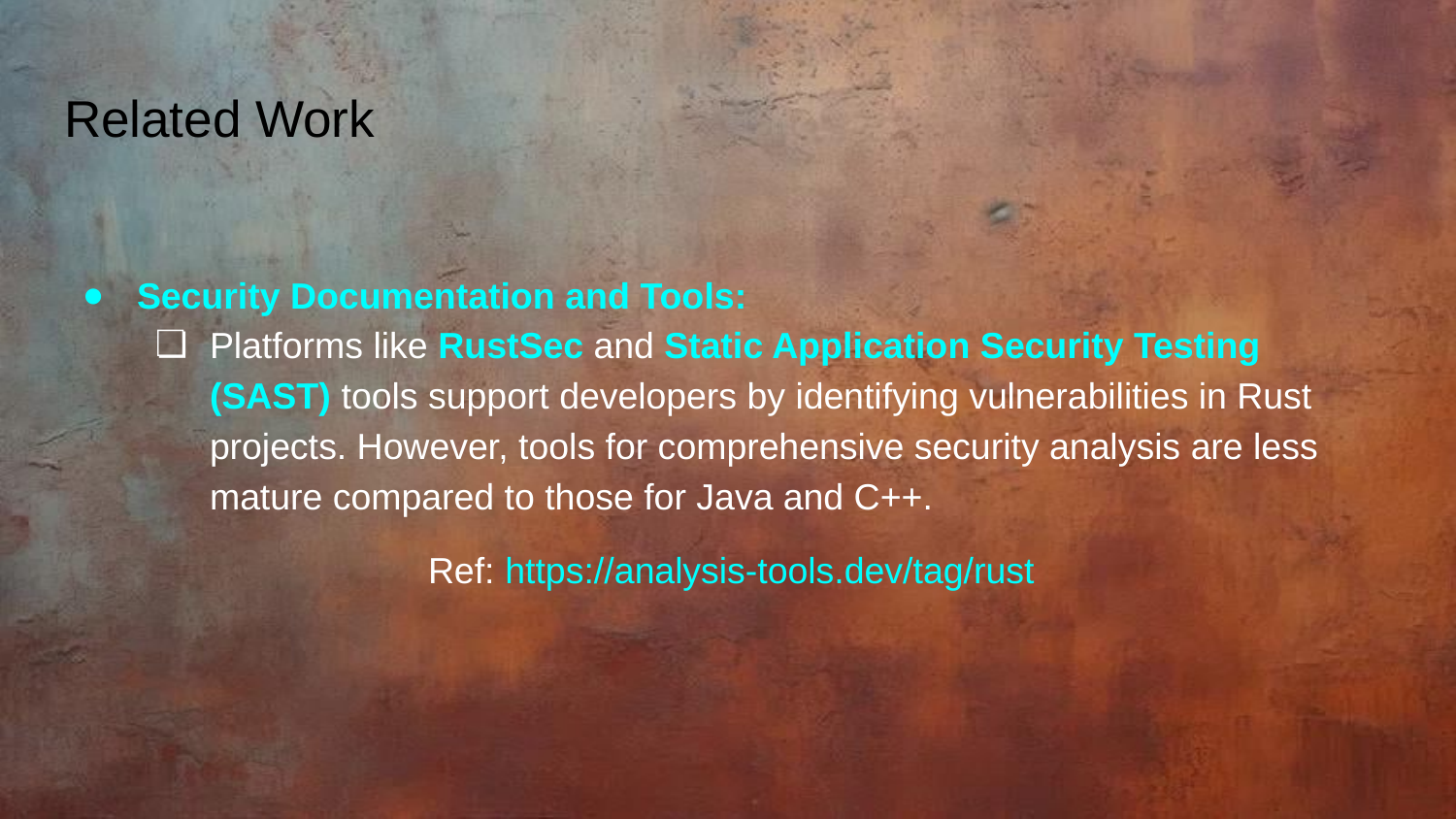

# Related Work

Security Documentation and Tools:
Platforms like RustSec and Static Application Security Testing (SAST) tools support developers by identifying vulnerabilities in Rust projects. However, tools for comprehensive security analysis are less mature compared to those for Java and C++.
	Ref: https://analysis-tools.dev/tag/rust